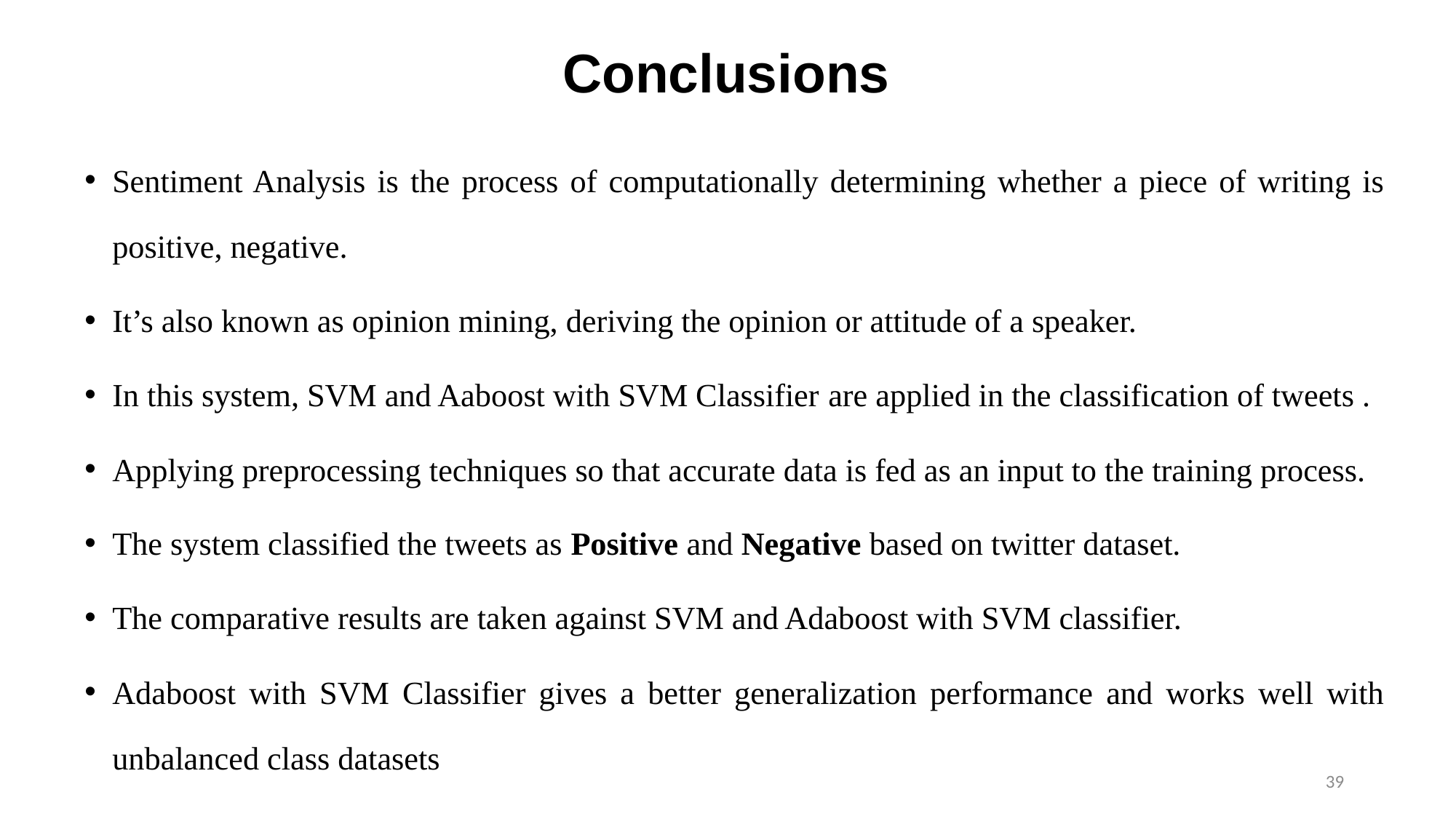

# Conclusions
Sentiment Analysis is the process of computationally determining whether a piece of writing is positive, negative.
It’s also known as opinion mining, deriving the opinion or attitude of a speaker.
In this system, SVM and Aaboost with SVM Classifier are applied in the classification of tweets .
Applying preprocessing techniques so that accurate data is fed as an input to the training process.
The system classified the tweets as Positive and Negative based on twitter dataset.
The comparative results are taken against SVM and Adaboost with SVM classifier.
Adaboost with SVM Classifier gives a better generalization performance and works well with unbalanced class datasets

39